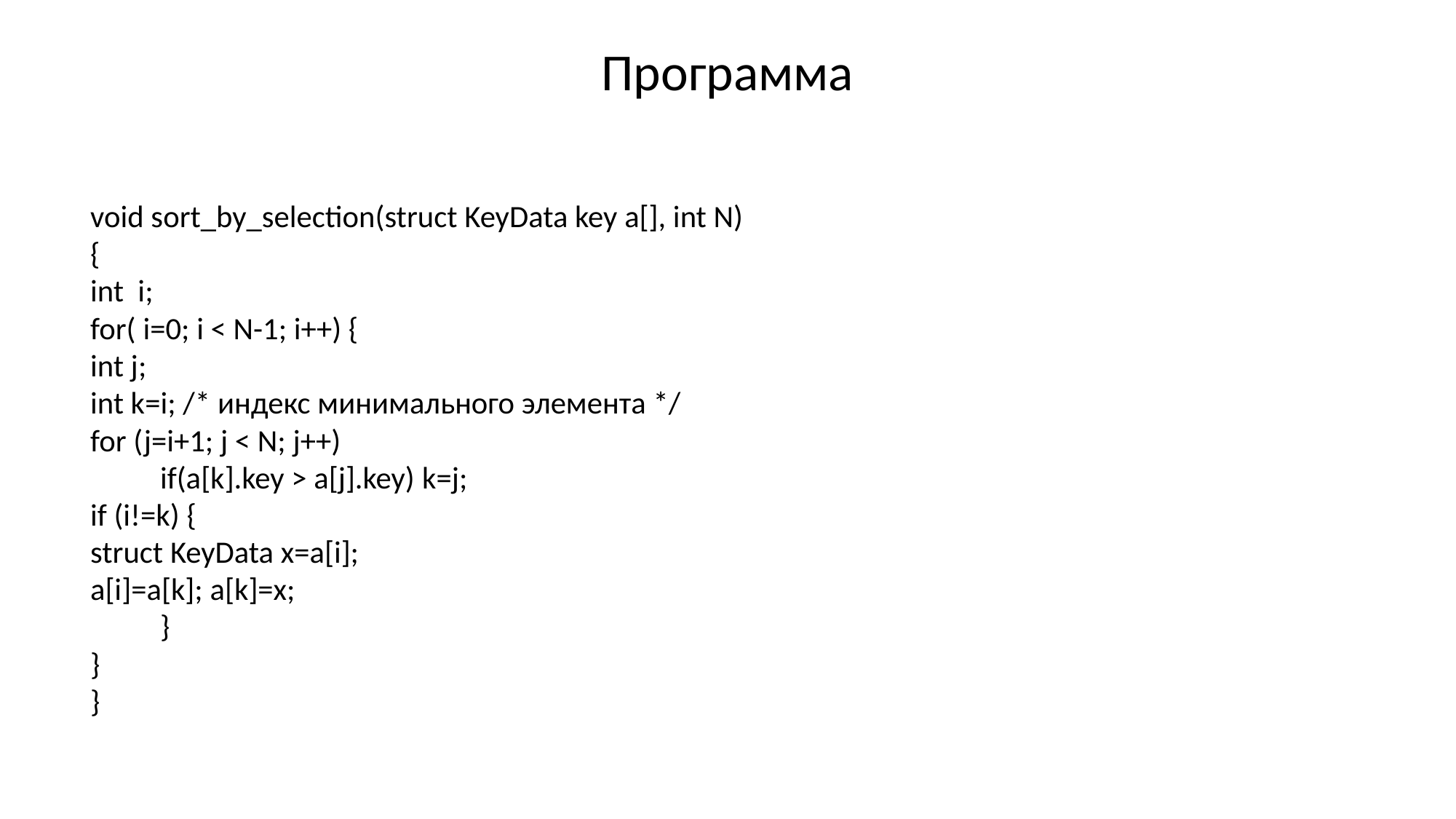

# Программа
void sort_by_selection(struct KeyData key a[], int N)
{
	int  i;
	for( i=0; i < N-1; i++) {
		int j;
		int k=i; /* индекс минимального элемента */
		for (j=i+1; j < N; j++)
		     	if(a[k].key > a[j].key) k=j;
		if (i!=k) {
			struct KeyData x=a[i];
			a[i]=a[k]; a[k]=x;
	   	}
	}
}